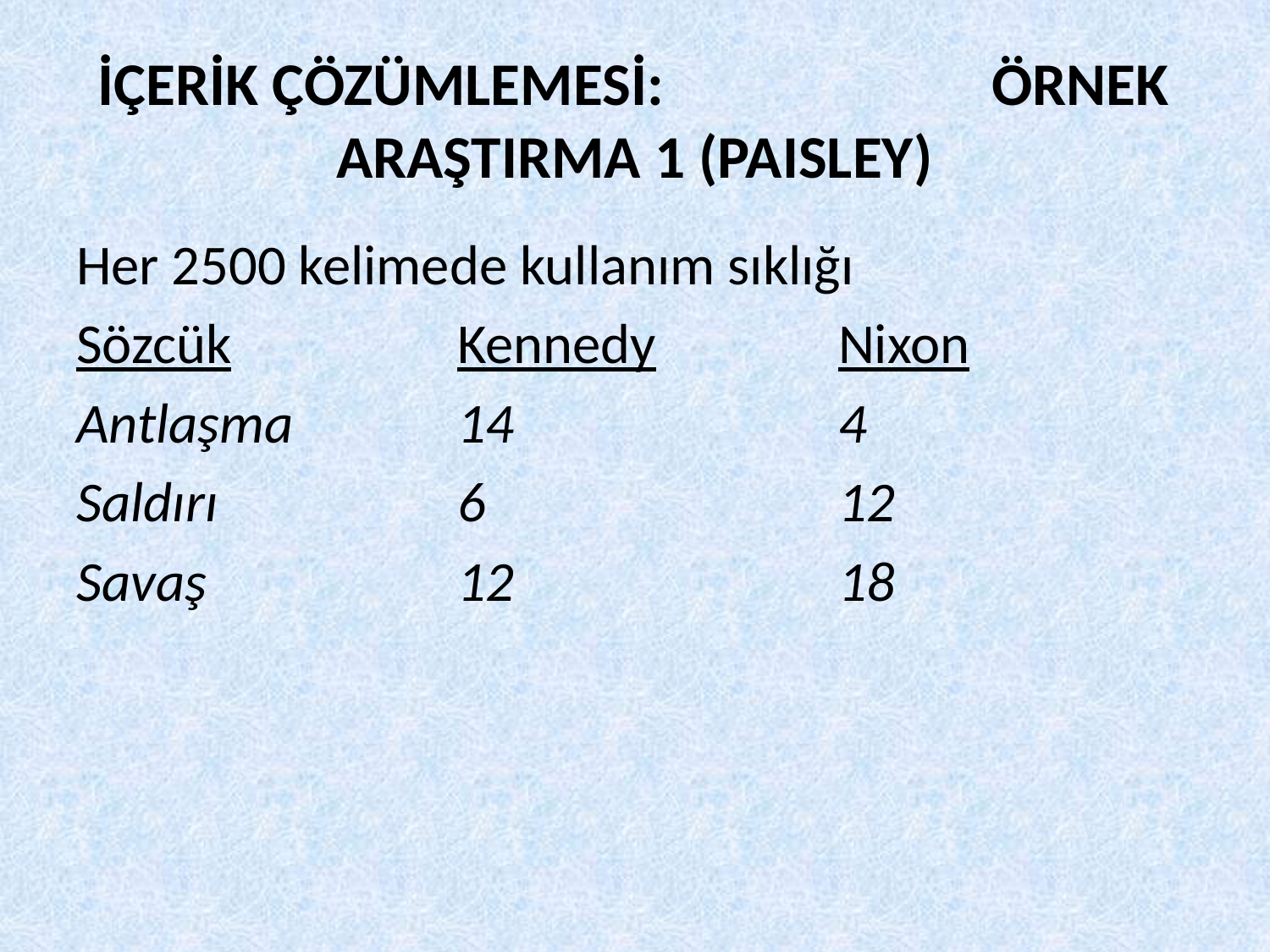

# İÇERİK ÇÖZÜMLEMESİ:                        ÖRNEK ARAŞTIRMA 1 (PAISLEY)
Her 2500 kelimede kullanım sıklığı
Sözcük		Kennedy		Nixon
Antlaşma		14			4
Saldırı		6			12
Savaş		12			18